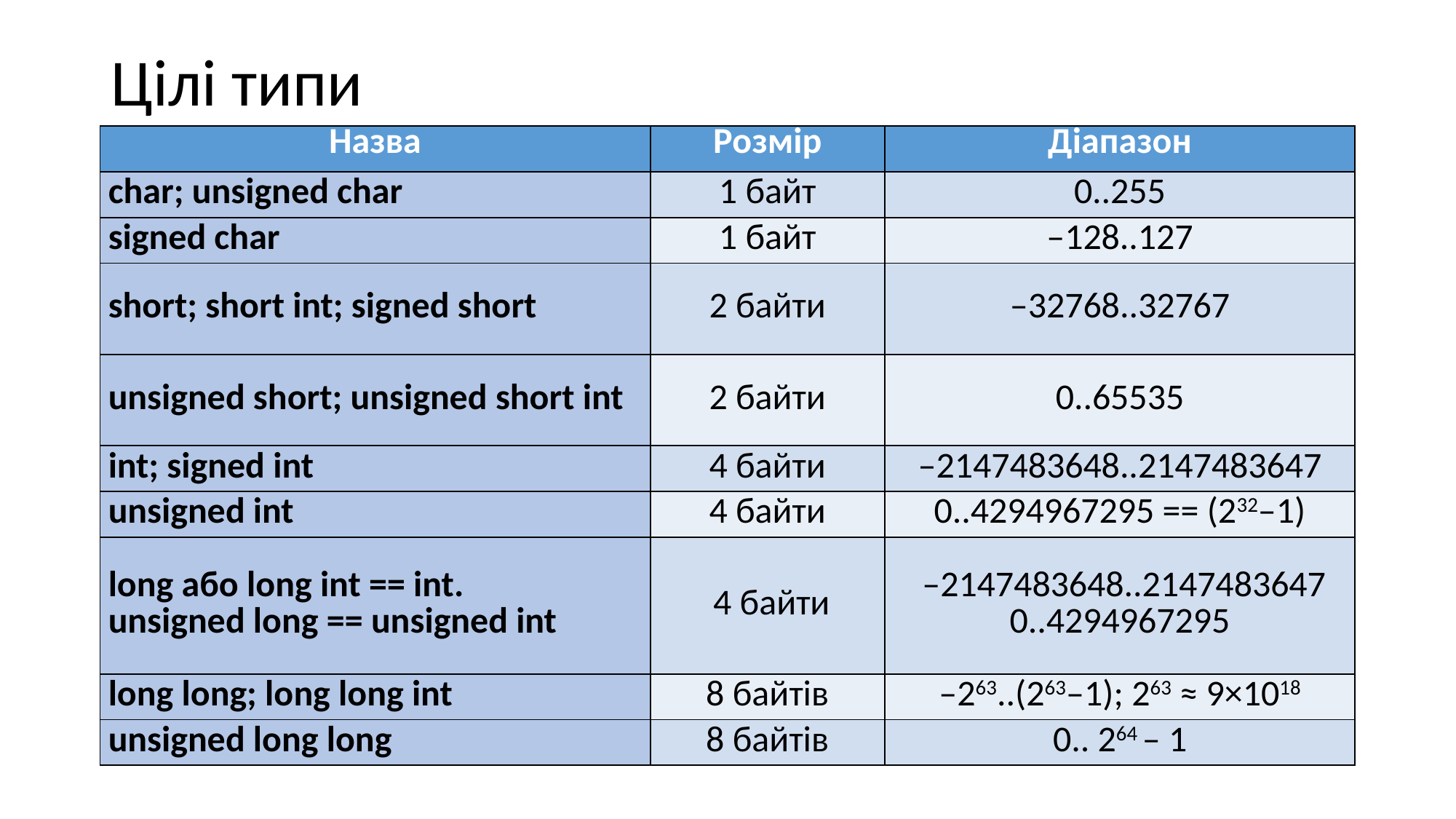

# Цілі типи
| Назва | Розмір | Діапазон |
| --- | --- | --- |
| char; unsigned char | 1 байт | 0..255 |
| signed char | 1 байт | –128..127 |
| short; short int; signed short | 2 байти | –32768..32767 |
| unsigned short; unsigned short int | 2 байти | 0..65535 |
| int; signed int | 4 байти | –2147483648..2147483647 |
| unsigned int | 4 байти | 0..4294967295 == (232–1) |
| long або long int == int. unsigned long == unsigned int | 4 байти | –2147483648..2147483647 0..4294967295 |
| long long; long long int | 8 байтів | –263..(263–1); 263 ≈ 9×1018 |
| unsigned long long | 8 байтів | 0.. 264 – 1 |